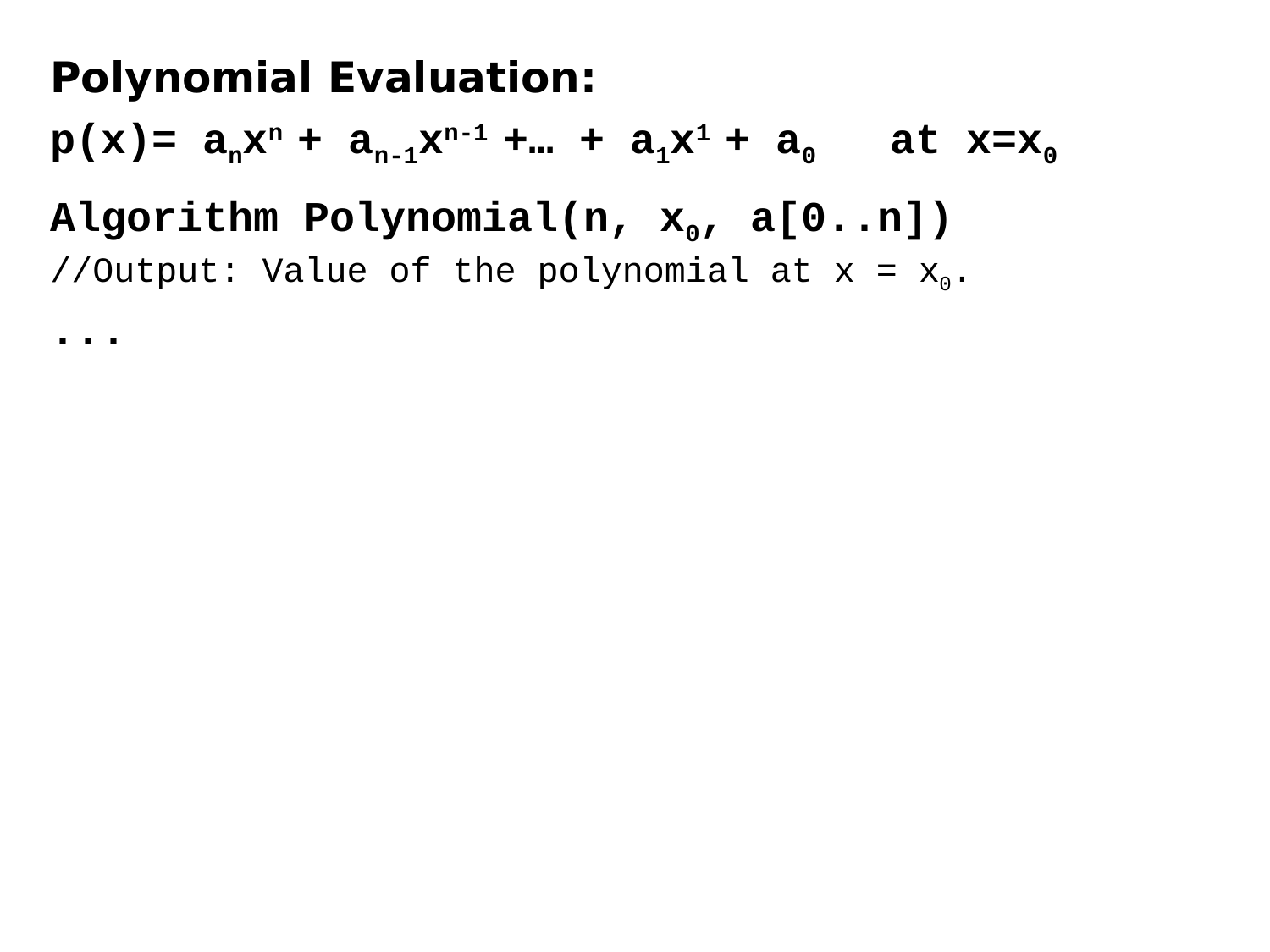

Polynomial Evaluation:
p(x)= anxn + an-1xn-1 +… + a1x1 + a0     at x=x0

Algorithm Polynomial(n, x0, a[0..n])
//Output: Value of the polynomial at x = x0.
...